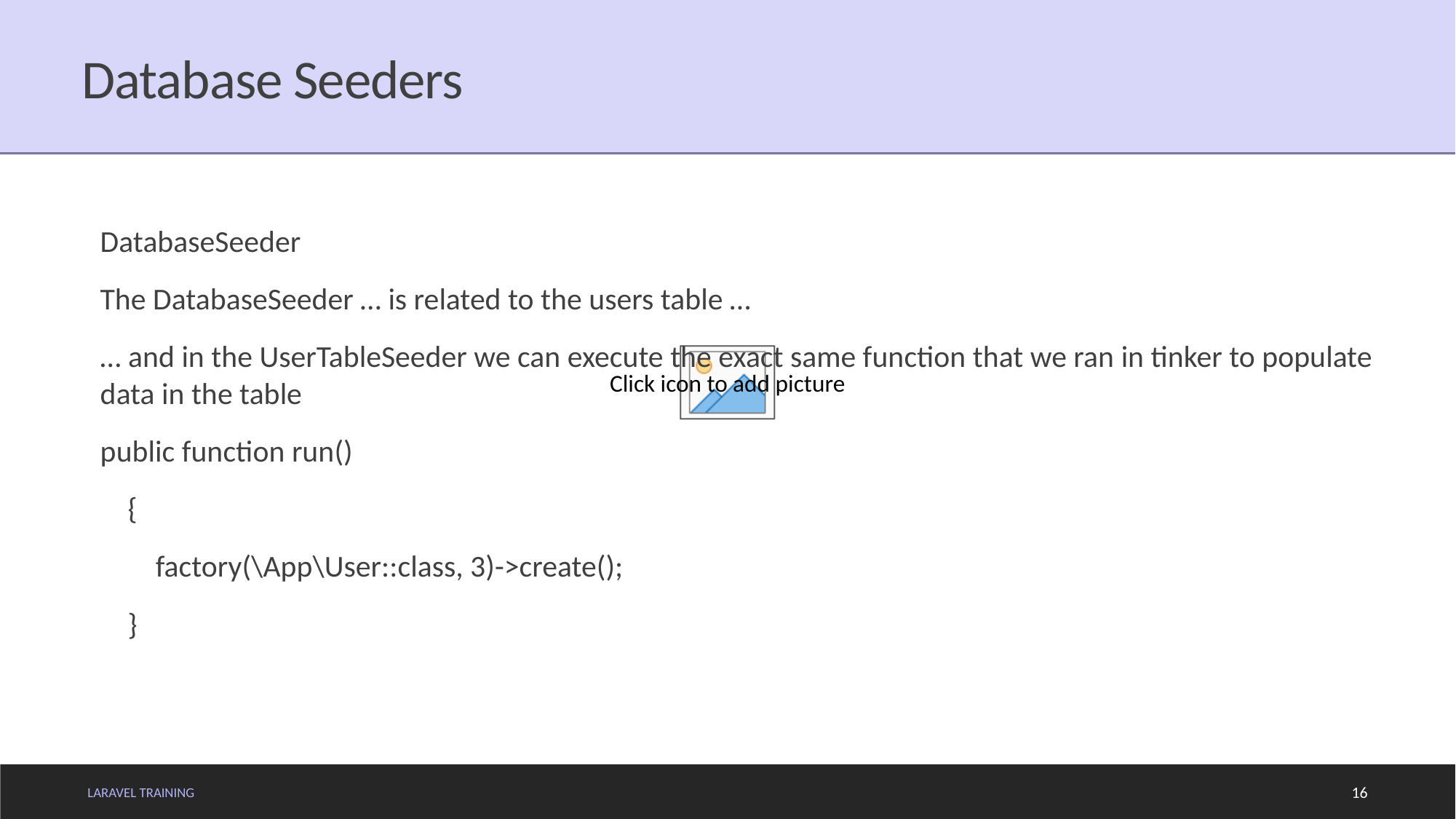

# Database Seeders
DatabaseSeeder
The DatabaseSeeder … is related to the users table …
… and in the UserTableSeeder we can execute the exact same function that we ran in tinker to populate data in the table
public function run()
    {
        factory(\App\User::class, 3)->create();
    }
LARAVEL TRAINING
16